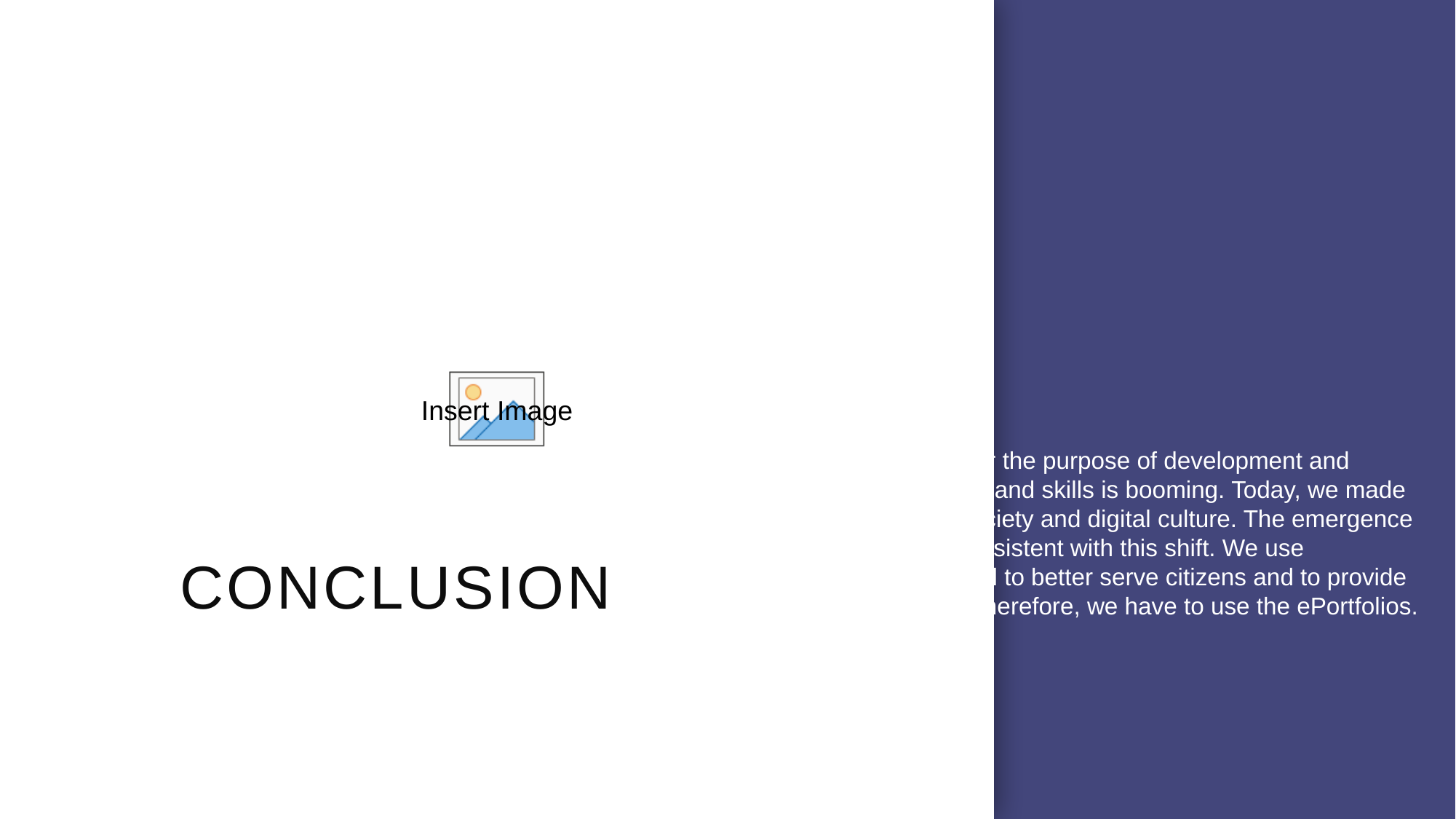

The use of the ePortfolio for the purpose of development and management of knowledge and skills is booming. Today, we made the shift to a knowledge society and digital culture. The emergence of ePortfolios is entirely consistent with this shift. We use technologies at our disposal to better serve citizens and to provide better service to learners; therefore, we have to use the ePortfolios.
# CONCLUSION